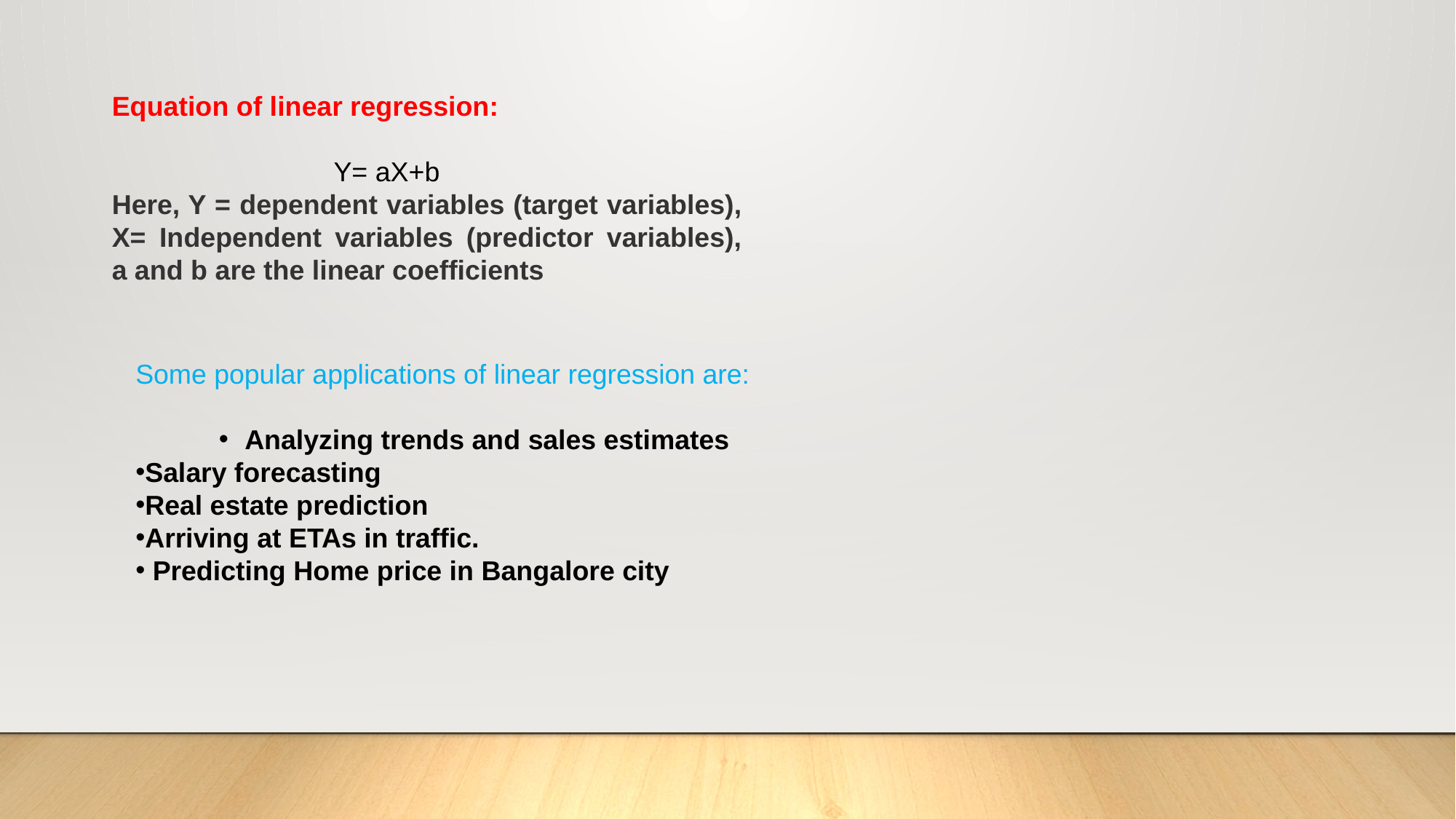

Equation of linear regression:

                             Y= aX+b
Here, Y = dependent variables (target variables),
X= Independent variables (predictor variables),
a and b are the linear coefficients
Some popular applications of linear regression are:

Analyzing trends and sales estimates
Salary forecasting
Real estate prediction
Arriving at ETAs in traffic.
 Predicting Home price in Bangalore city